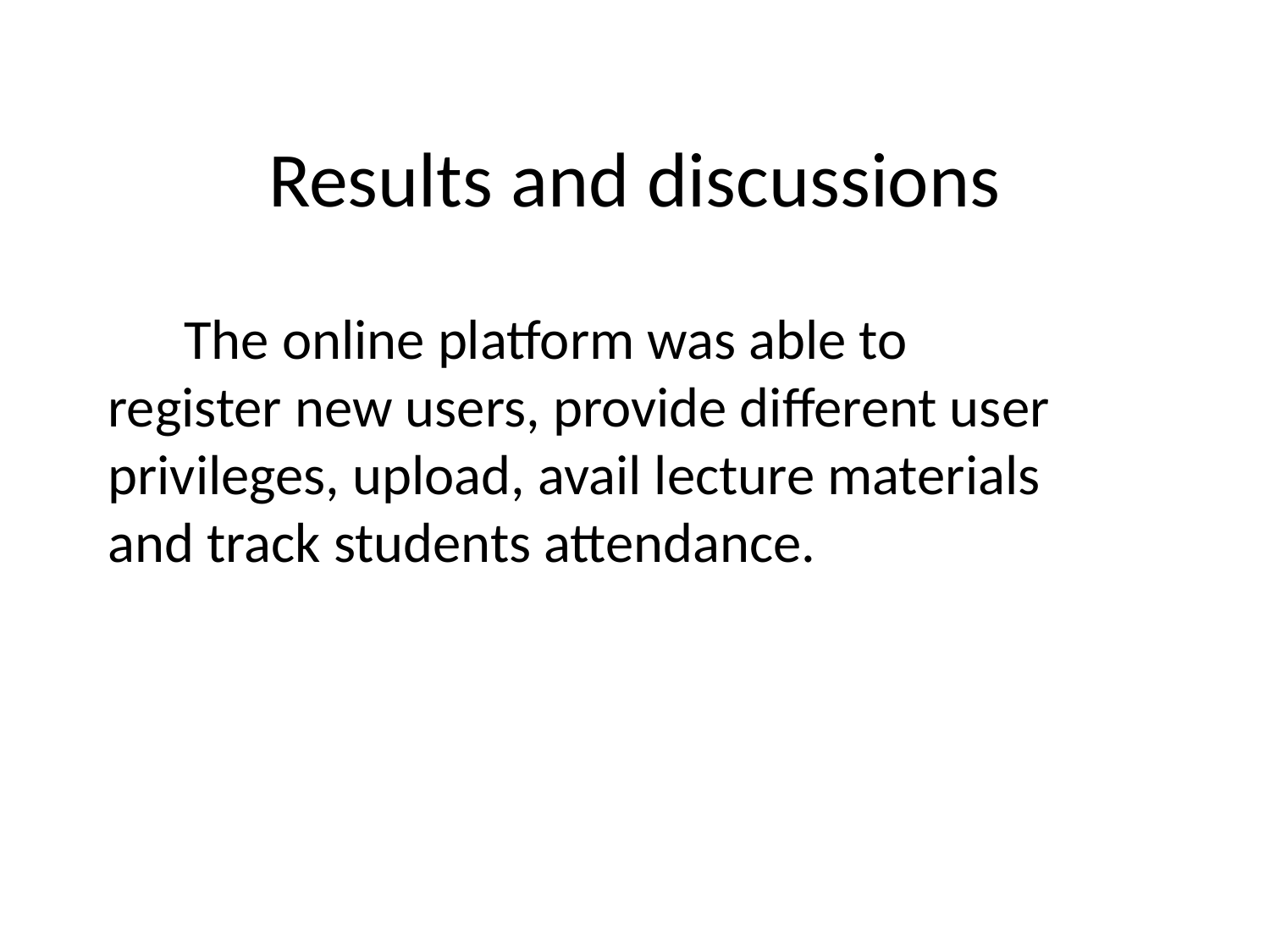

# Results and discussions
      The online platform was able to register new users, provide different user privileges, upload, avail lecture materials and track students attendance.